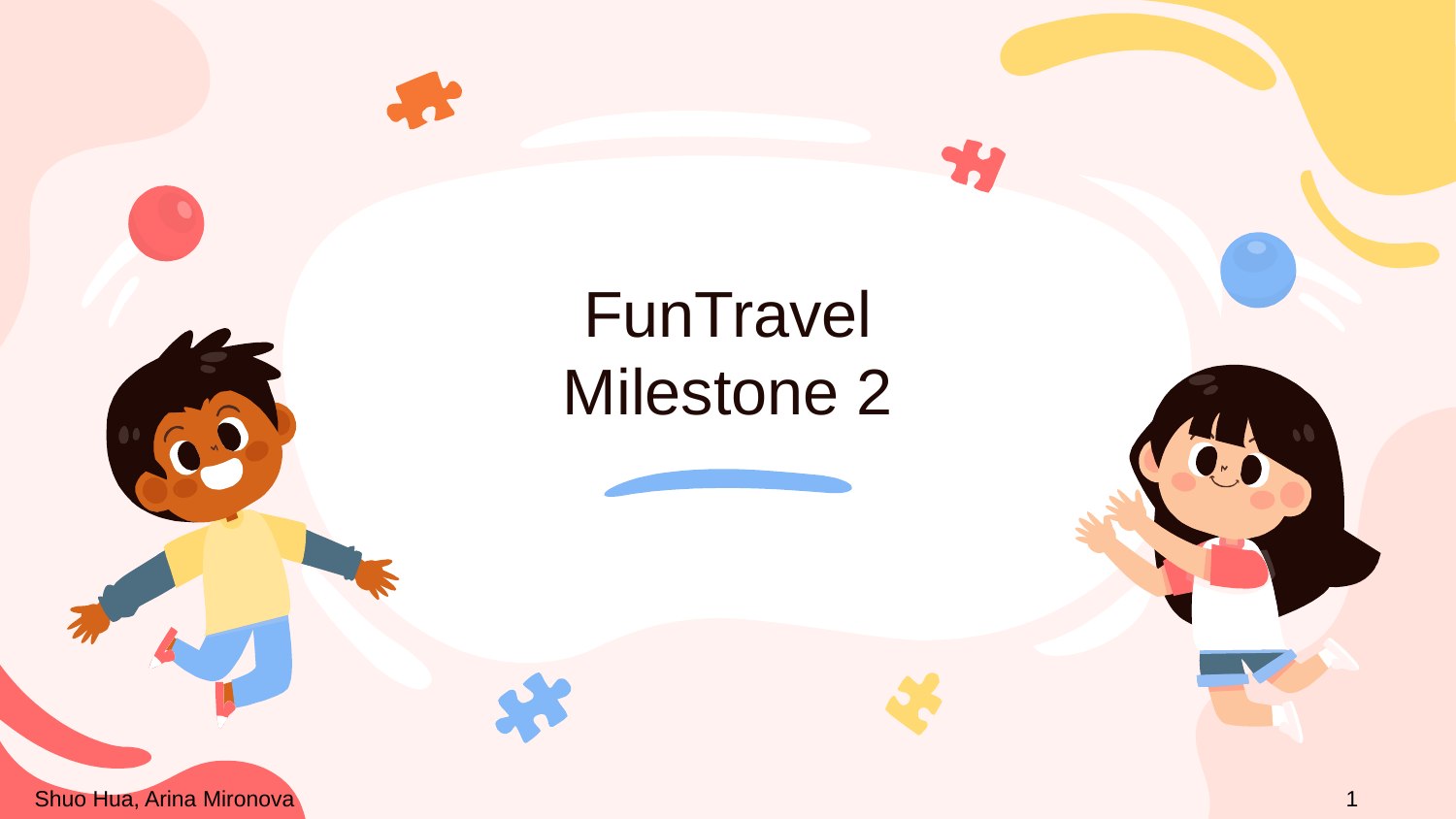

# FunTravel Milestone 2

Shuo Hua, Arina Mironova
1